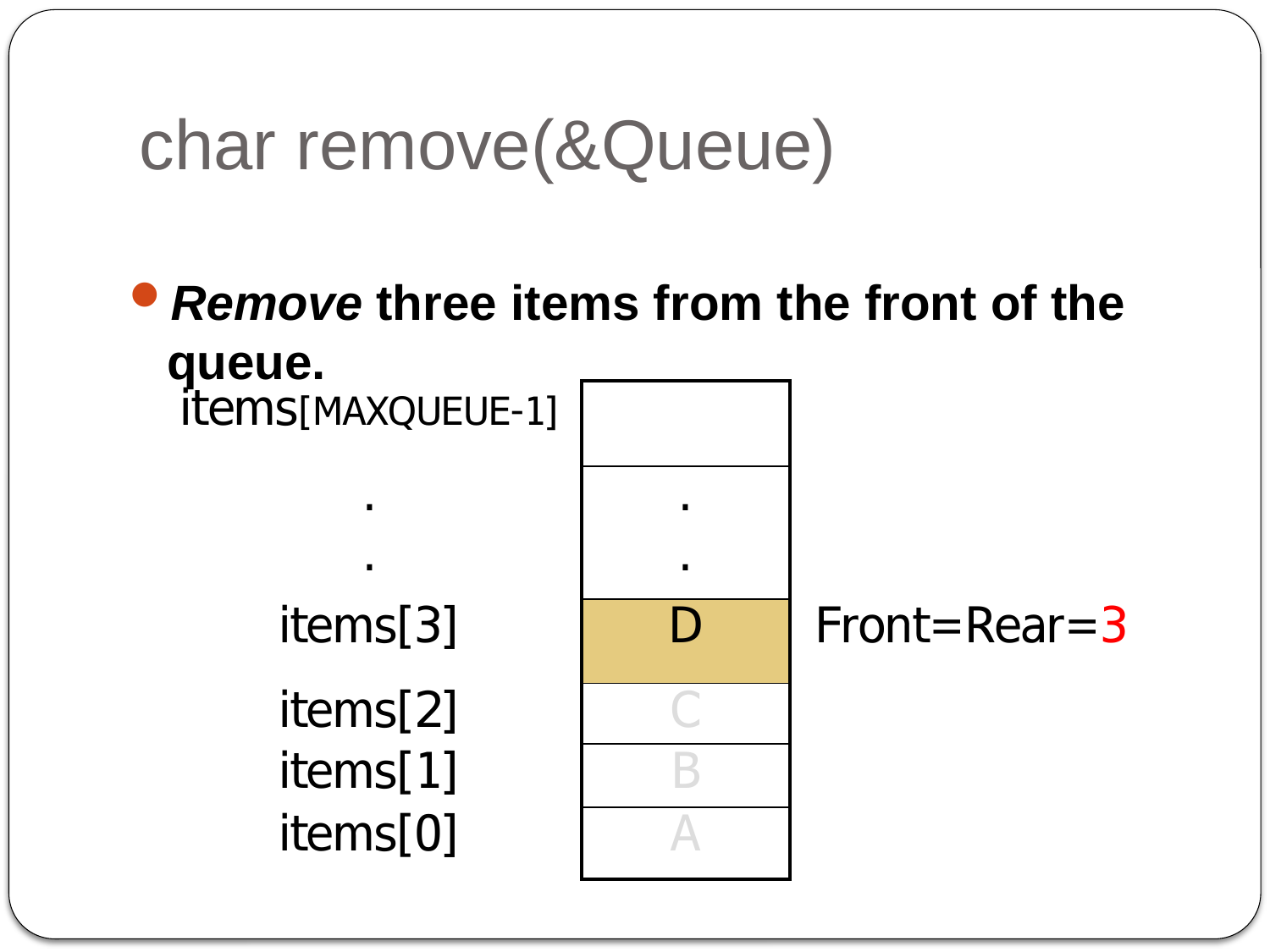

# char remove(&Queue)
Remove three items from the front of the queue.

| items[MAXQUEUE-1] |  |  |
| --- | --- | --- |
| . | . |  |
| . | . |  |
| items[3] | D | Front=Rear=3 |
| items[2] | C |  |
| items[1] | B |  |
| items[0] | A |  |